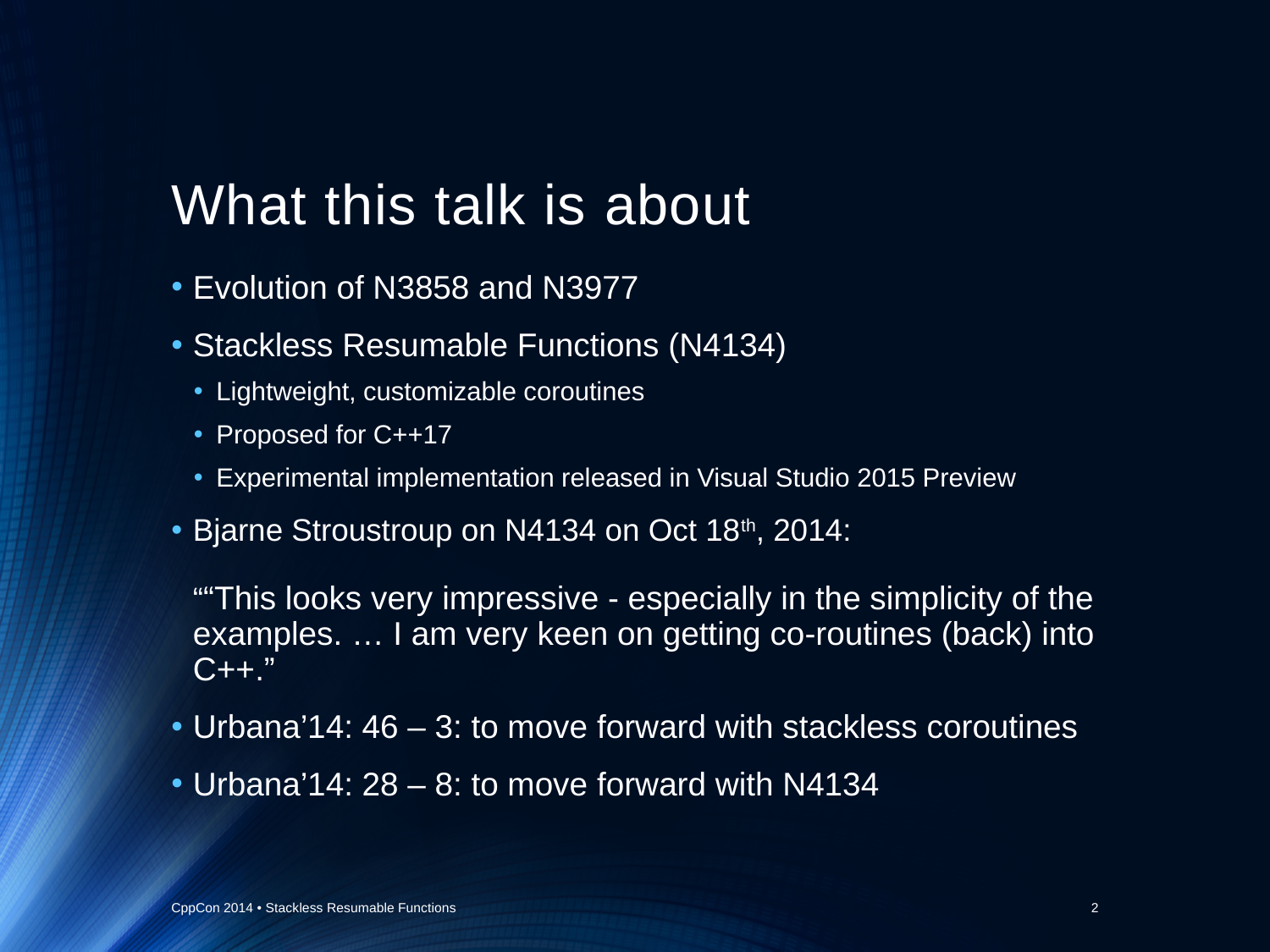

# What this talk is about
Evolution of N3858 and N3977
Stackless Resumable Functions (N4134)
Lightweight, customizable coroutines
Proposed for C++17
Experimental implementation released in Visual Studio 2015 Preview
Bjarne Stroustroup on N4134 on Oct 18th, 2014:
““This looks very impressive - especially in the simplicity of the examples. … I am very keen on getting co-routines (back) into C++.”
Urbana’14: 46 – 3: to move forward with stackless coroutines
Urbana’14: 28 – 8: to move forward with N4134

What are they?
How they work?
How to use them?
How to customize them?
CppCon 2014 • Stackless Resumable Functions
2